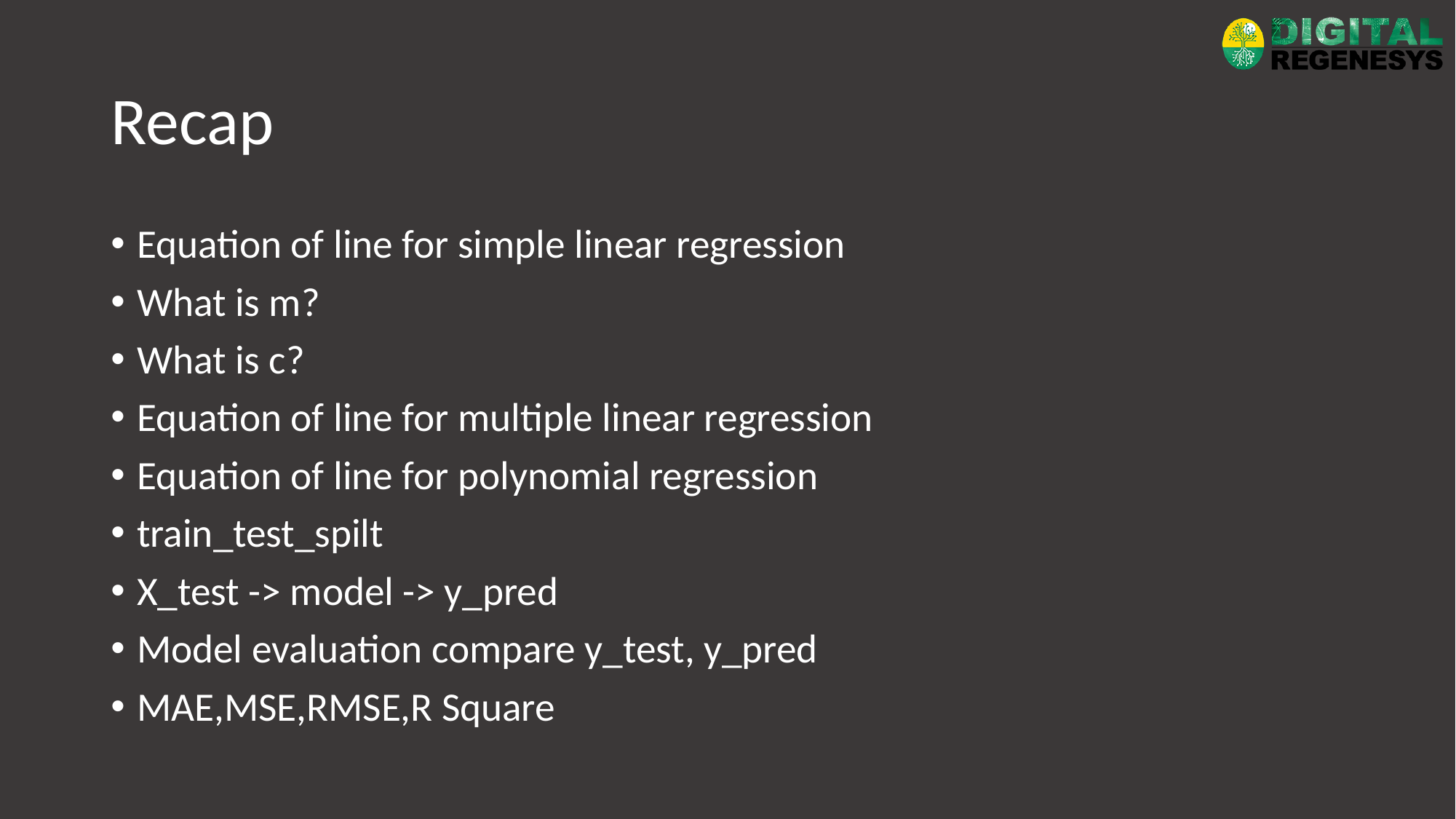

# Recap
Equation of line for simple linear regression
What is m?
What is c?
Equation of line for multiple linear regression
Equation of line for polynomial regression
train_test_spilt
X_test -> model -> y_pred
Model evaluation compare y_test, y_pred
MAE,MSE,RMSE,R Square